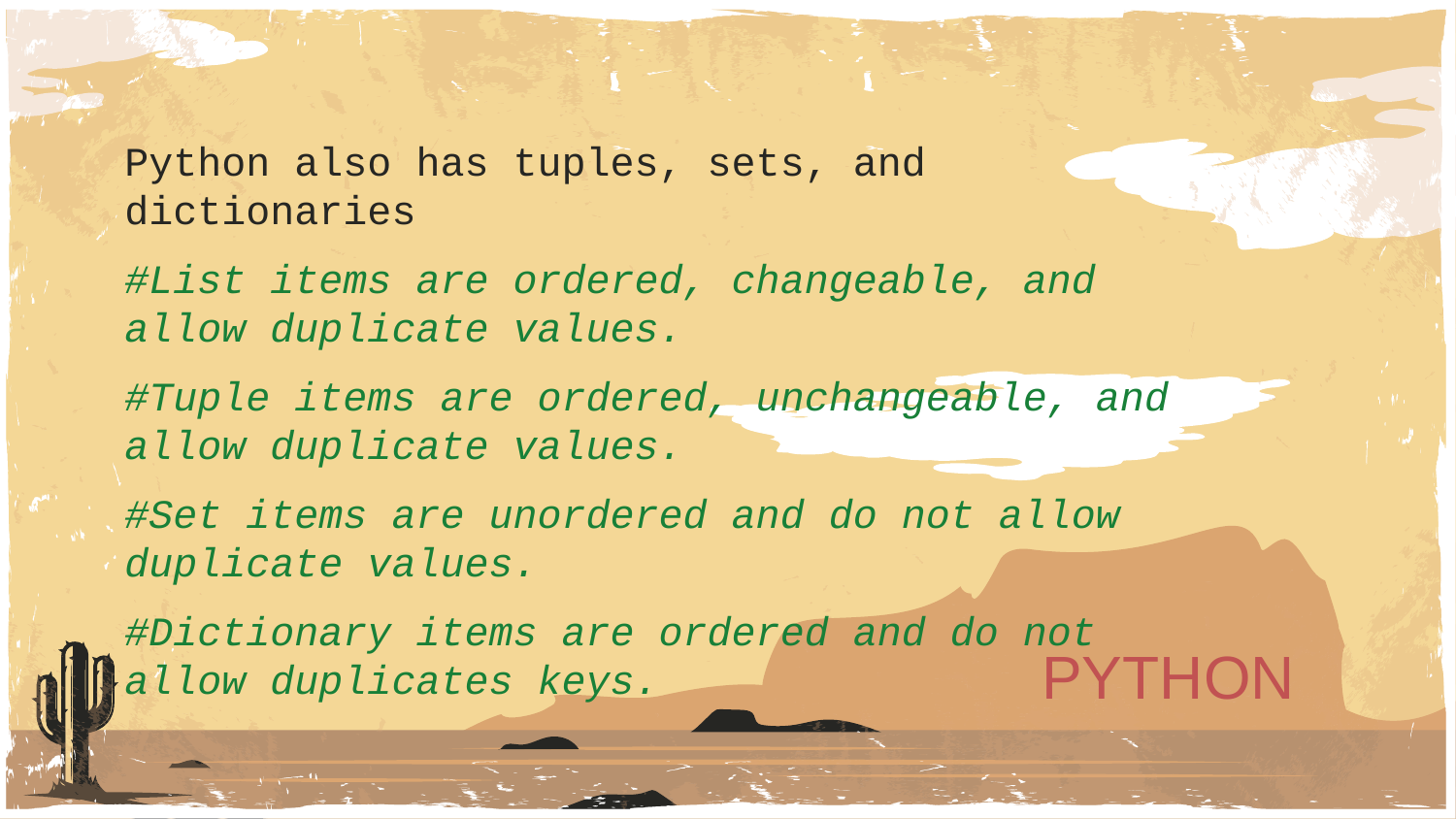

#
Python also has tuples, sets, and dictionaries
#List items are ordered, changeable, and allow duplicate values.
#Tuple items are ordered, unchangeable, and allow duplicate values.
#Set items are unordered and do not allow duplicate values.
#Dictionary items are ordered and do not allow duplicates keys.

PYTHON